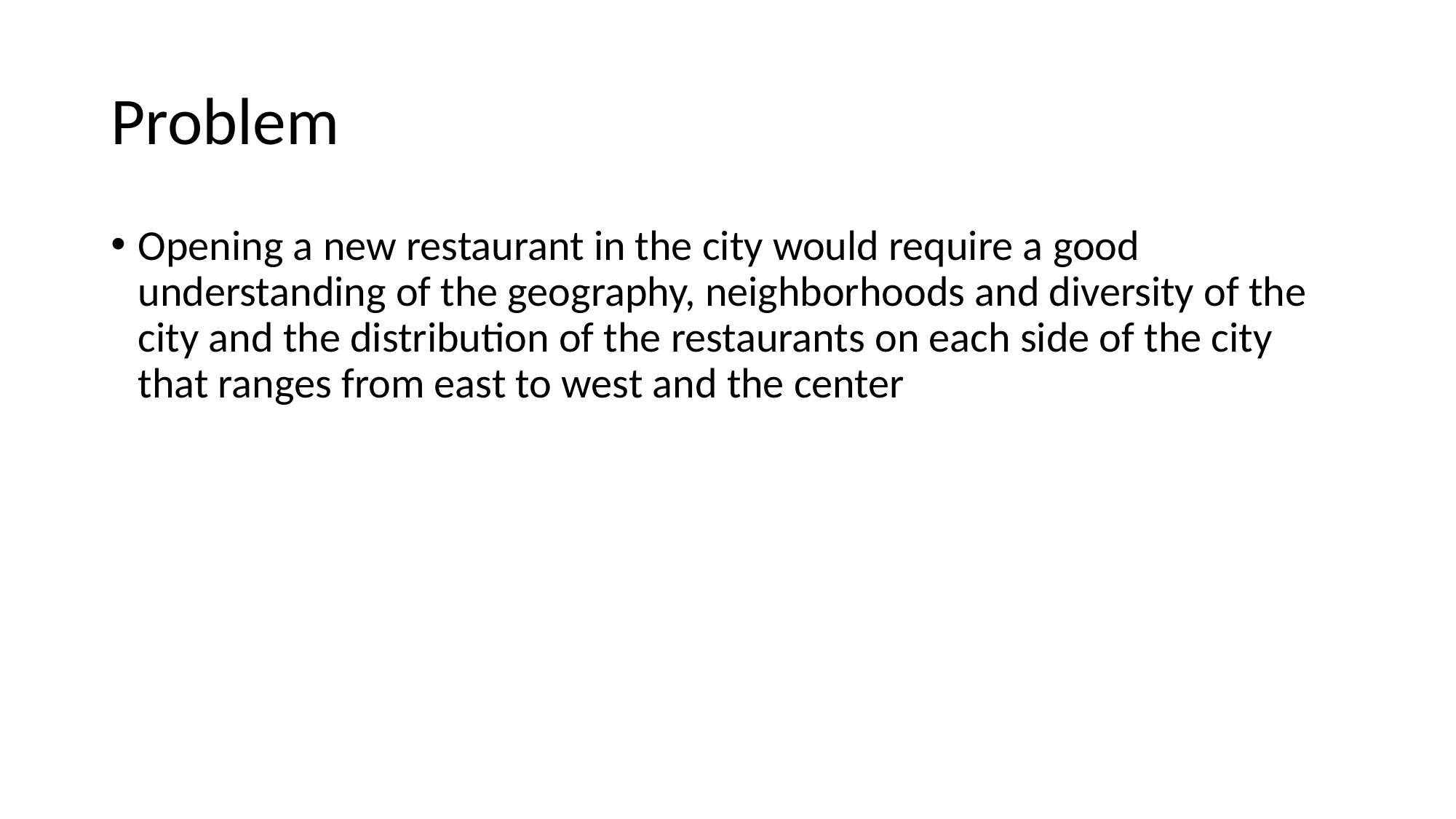

# Problem
Opening a new restaurant in the city would require a good understanding of the geography, neighborhoods and diversity of the city and the distribution of the restaurants on each side of the city that ranges from east to west and the center